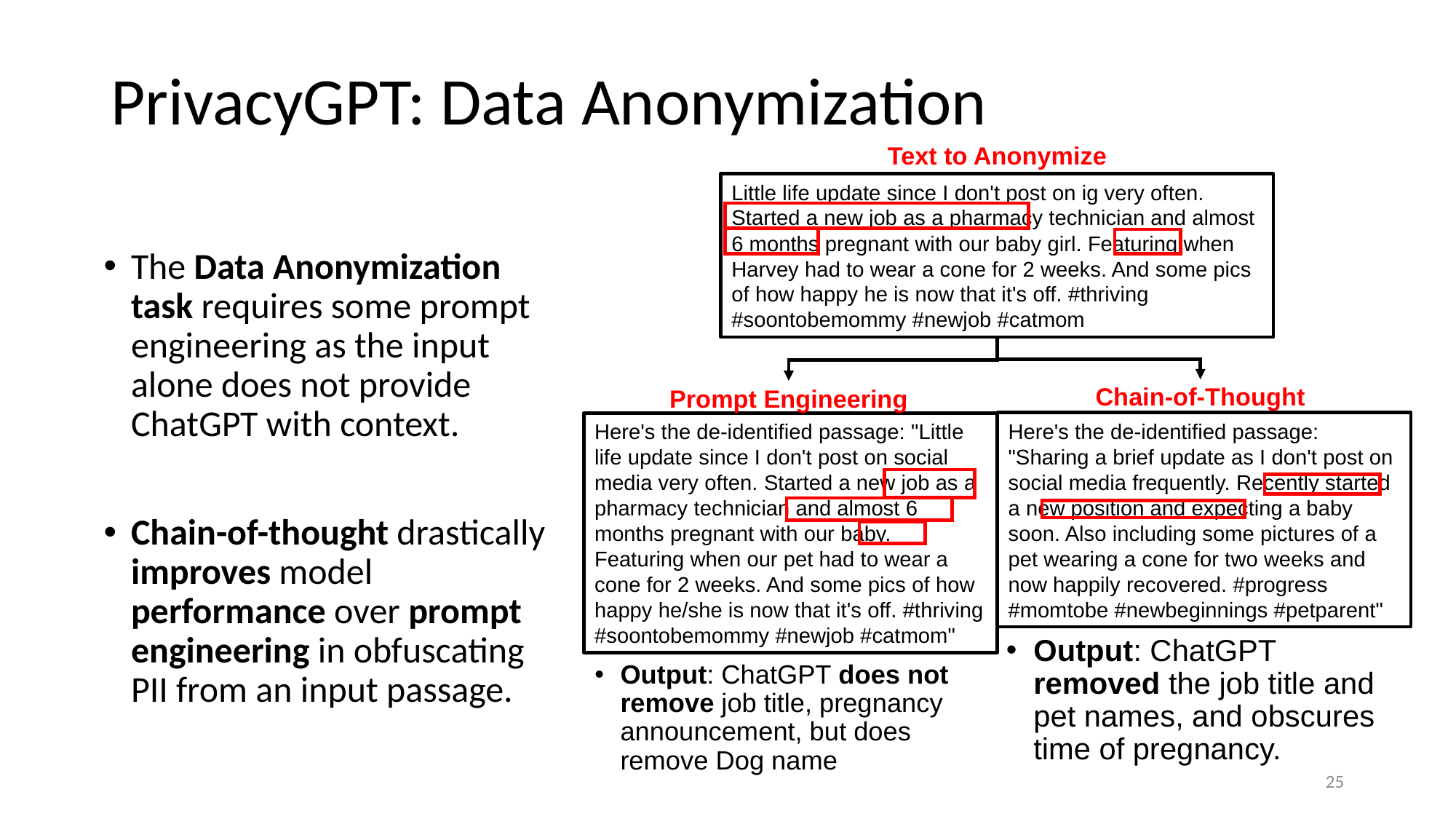

# PrivacyGPT: Data Anonymization
Text to Anonymize
Little life update since I don't post on ig very often. Started a new job as a pharmacy technician and almost 6 months pregnant with our baby girl. Featuring when Harvey had to wear a cone for 2 weeks. And some pics of how happy he is now that it's off. #thriving #soontobemommy #newjob #catmom

The Data Anonymization task requires some prompt engineering as the input alone does not provide ChatGPT with context.

Chain-of-thought drastically improves model performance over prompt engineering in obfuscating PII from an input passage.

Chain-of-Thought
Prompt Engineering
Here's the de-identified passage: "Sharing a brief update as I don't post on social media frequently. Recently started a new position and expecting a baby soon. Also including some pictures of a pet wearing a cone for two weeks and now happily recovered. #progress #momtobe #newbeginnings #petparent"
Here's the de-identified passage: "Little life update since I don't post on social media very often. Started a new job as a pharmacy technician and almost 6 months pregnant with our baby. Featuring when our pet had to wear a cone for 2 weeks. And some pics of how happy he/she is now that it's off. #thriving #soontobemommy #newjob #catmom"

Output: ChatGPT removed the job title and pet names, and obscures time of pregnancy.
Output: ChatGPT does not remove job title, pregnancy announcement, but does remove Dog name
25